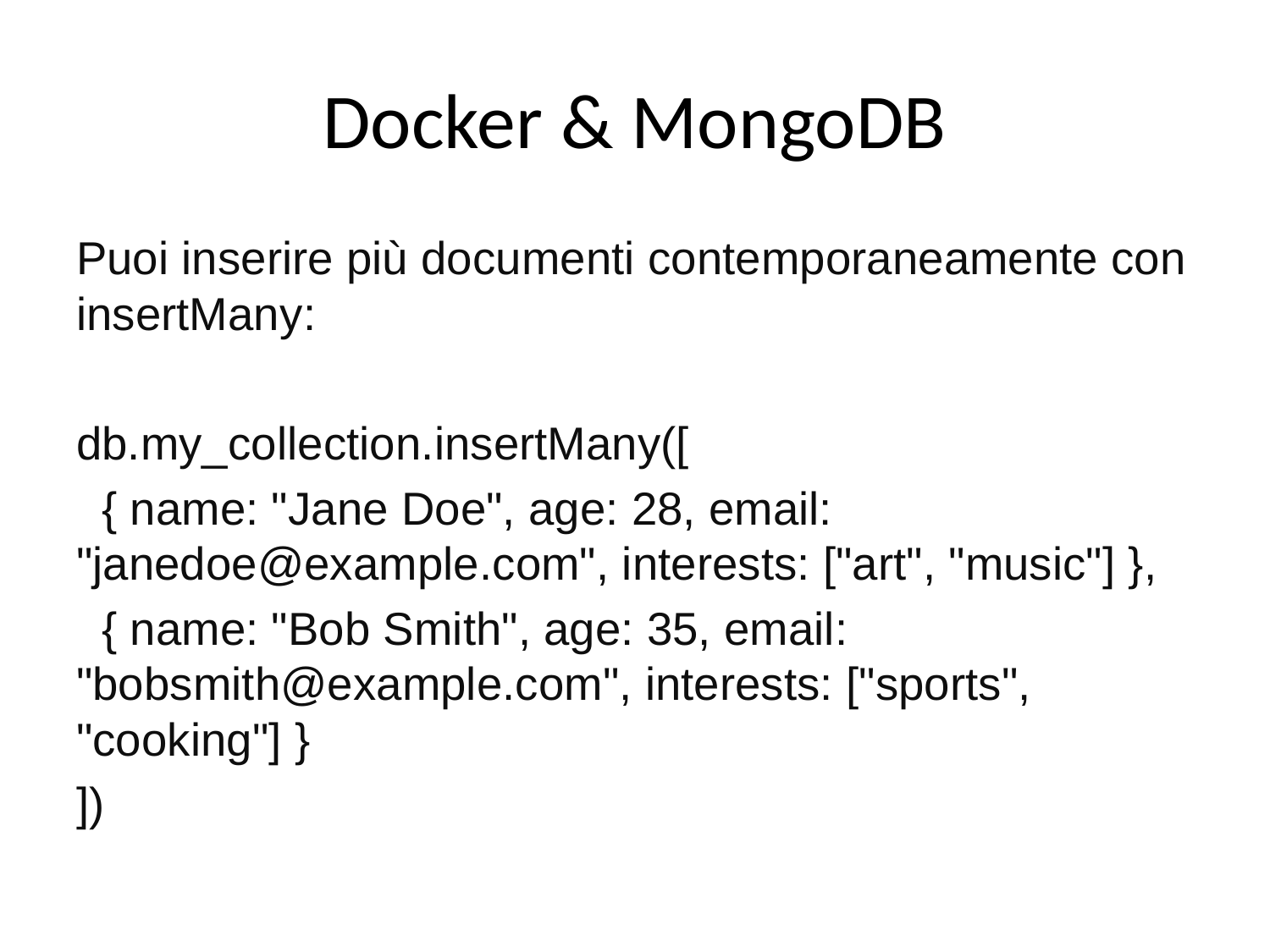

# Docker & MongoDB
Puoi inserire più documenti contemporaneamente con insertMany:

db.my_collection.insertMany([
  { name: "Jane Doe", age: 28, email: "janedoe@example.com", interests: ["art", "music"] },
  { name: "Bob Smith", age: 35, email: "bobsmith@example.com", interests: ["sports", "cooking"] }
])